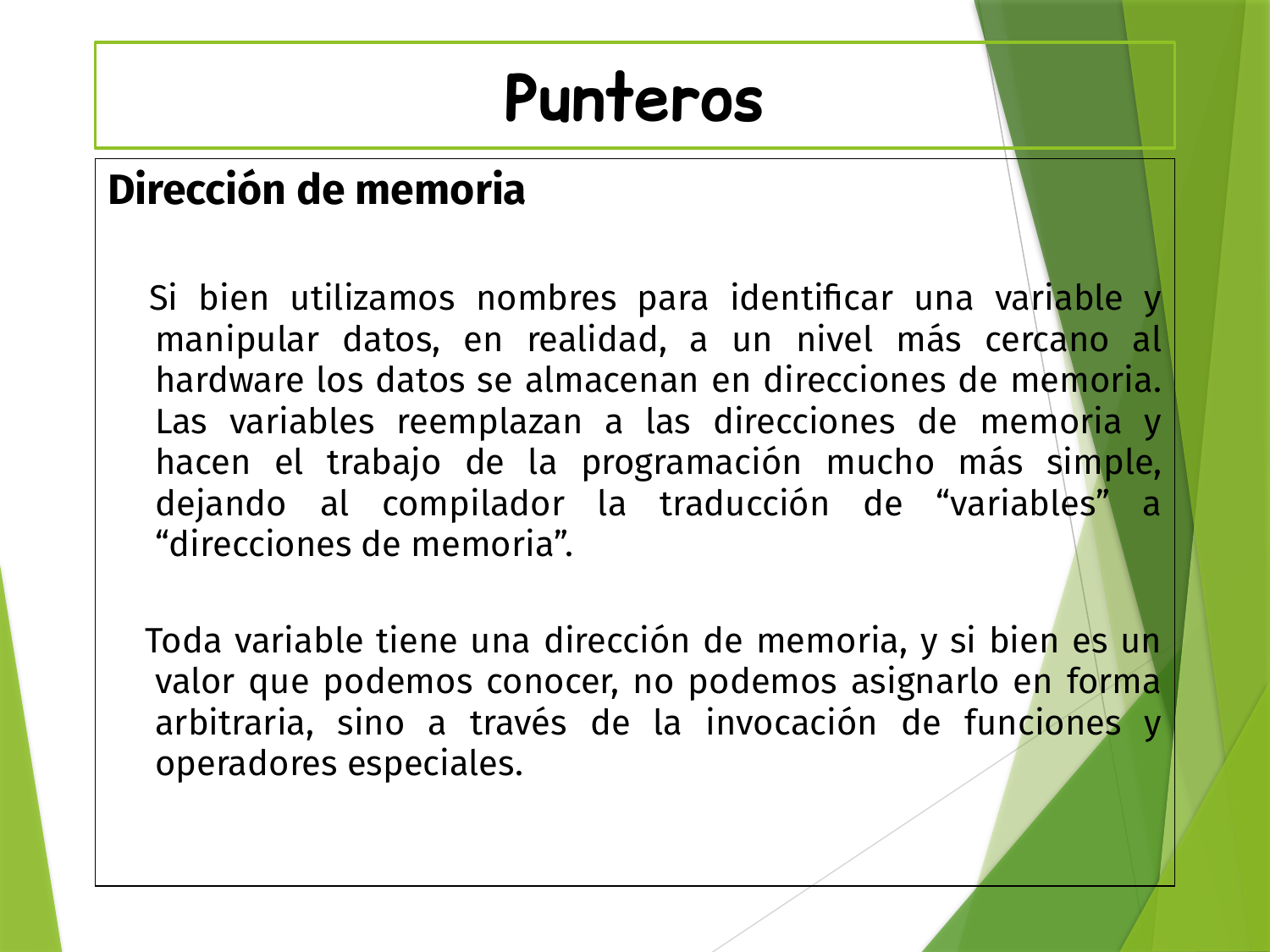

# Punteros
Dirección de memoria

  Si bien utilizamos nombres para identificar una variable y manipular datos, en realidad, a un nivel más cercano al hardware los datos se almacenan en direcciones de memoria. Las variables reemplazan a las direcciones de memoria y hacen el trabajo de la programación mucho más simple, dejando al compilador la traducción de “variables” a “direcciones de memoria”.

   Toda variable tiene una dirección de memoria, y si bien es un valor que podemos conocer, no podemos asignarlo en forma arbitraria, sino a través de la invocación de funciones y operadores especiales.